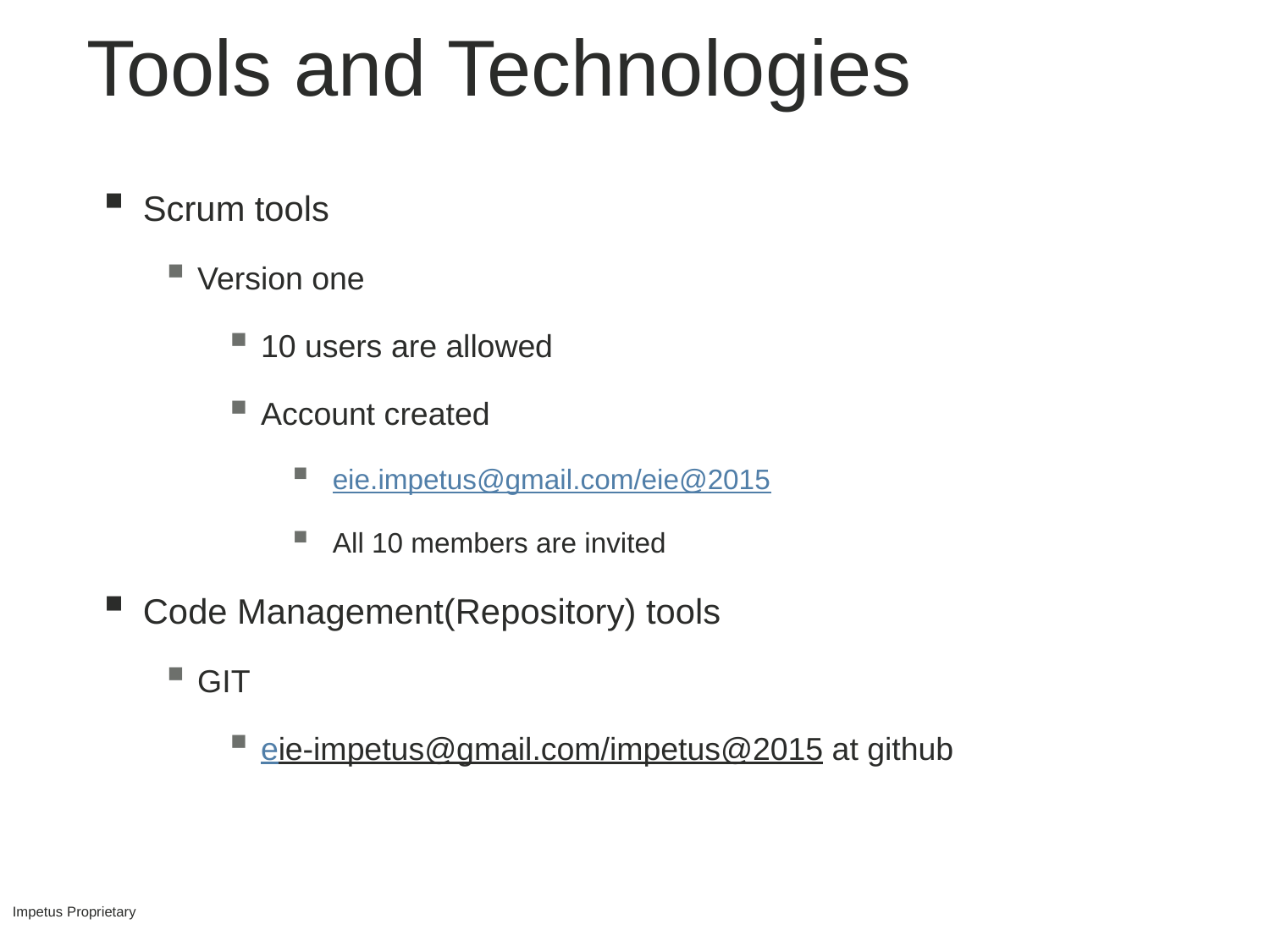

# Tools and Technologies
Scrum tools
Version one
10 users are allowed
Account created
eie.impetus@gmail.com/eie@2015
All 10 members are invited
Code Management(Repository) tools
GIT
eie-impetus@gmail.com/impetus@2015 at github
Impetus Proprietary